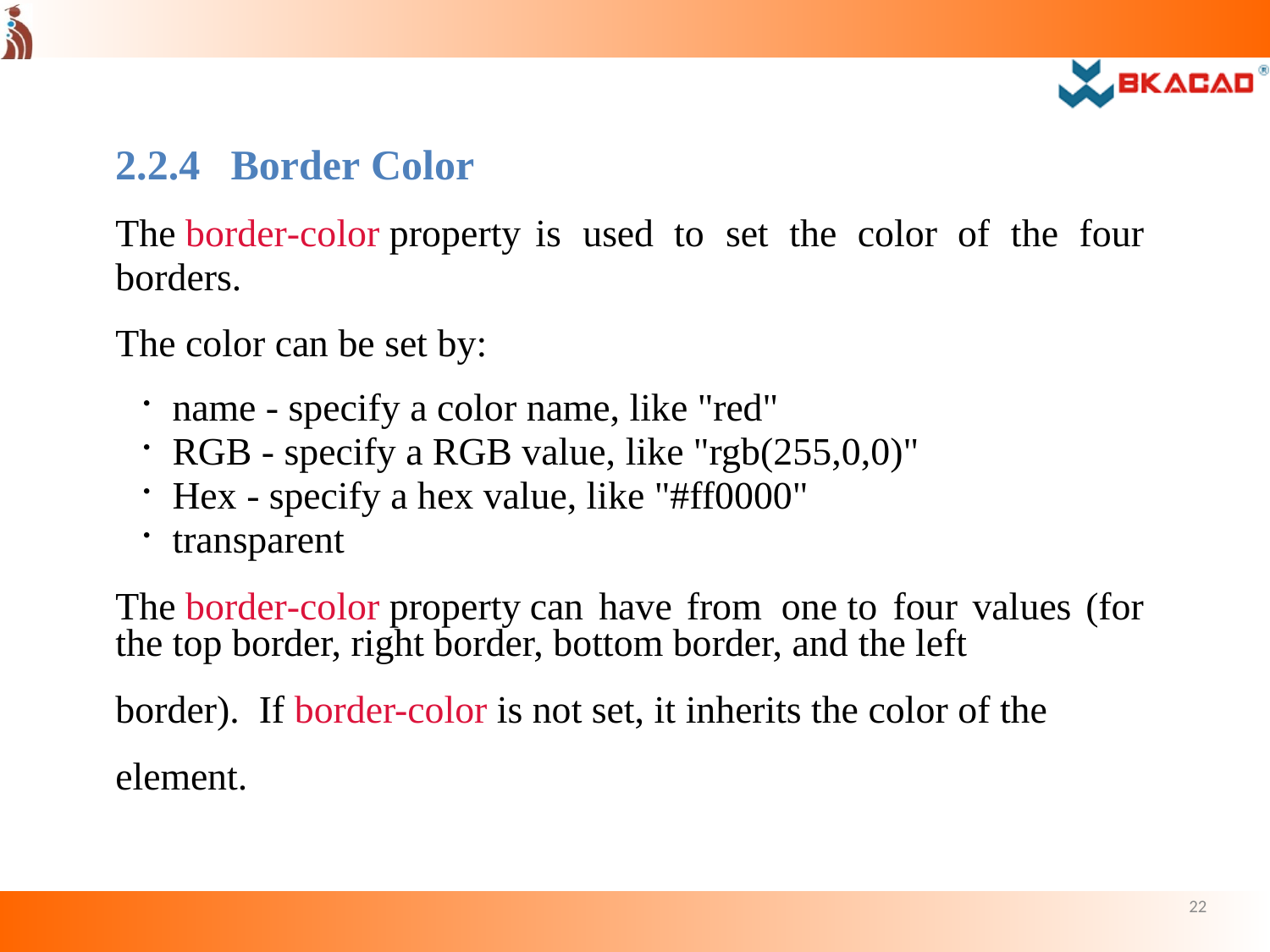

2.2.4
Border Color
The border-color property	is	used	to	set	the	color	of	the	four  borders.
The color can be set by:
name - specify a color name, like "red"
RGB - specify a RGB value, like "rgb(255,0,0)"
Hex - specify a hex value, like "#ff0000"
transparent
The border-color property	can	have	from  one	to	four	values	(for
the top border, right border, bottom border, and the left border).  If border-color is not set, it inherits the color of the element.
22